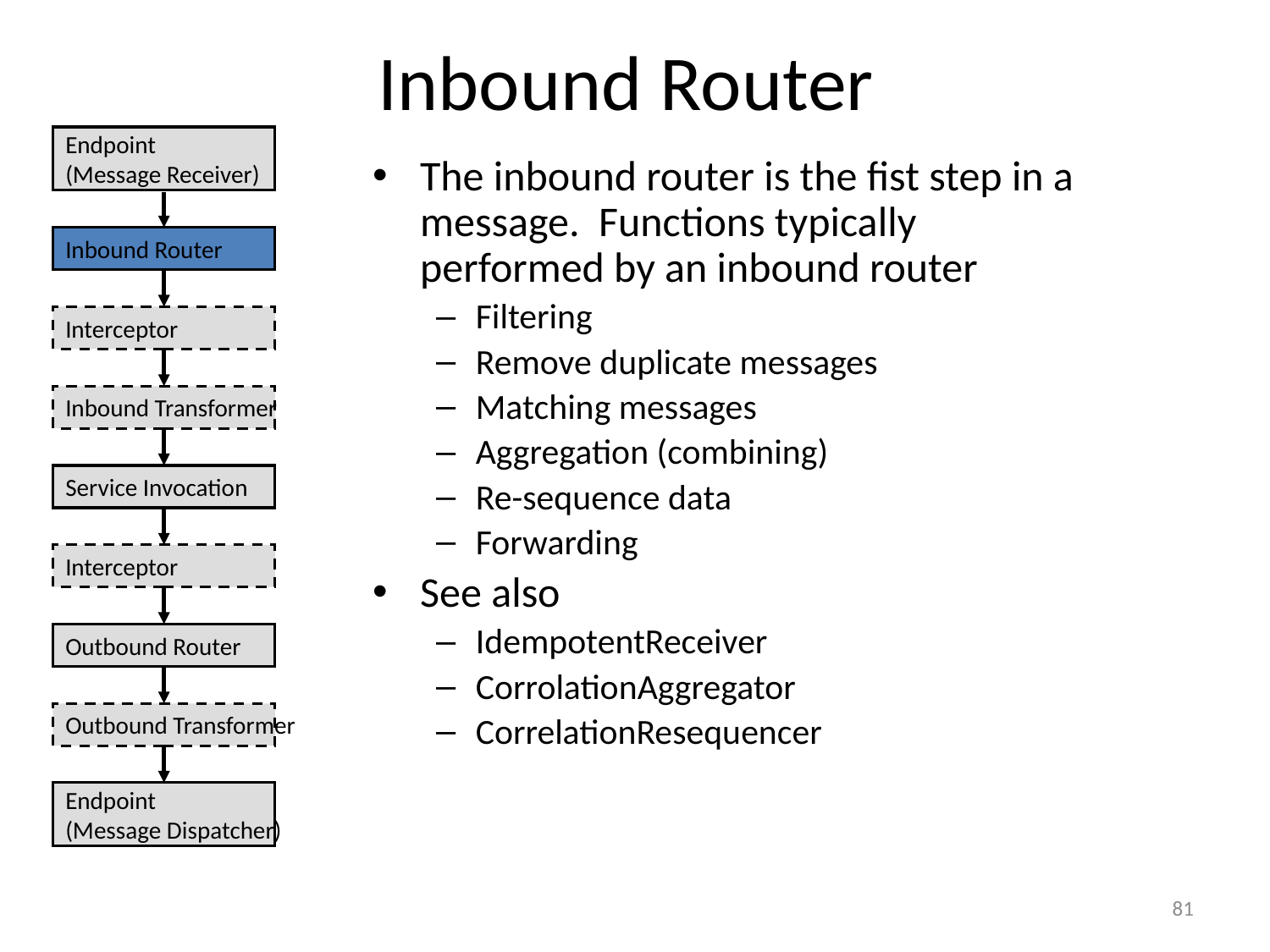

# Inbound Router
Endpoint
(Message Receiver)
The inbound router is the fist step in a message.  Functions typically performed by an inbound router
Filtering
Remove duplicate messages
Matching messages
Aggregation (combining)
Re-sequence data
Forwarding
See also
IdempotentReceiver
CorrolationAggregator
CorrelationResequencer
Inbound Router
Interceptor
Inbound Transformer
Service Invocation
Interceptor
Outbound Router
Outbound Transformer
Endpoint
(Message Dispatcher)

81